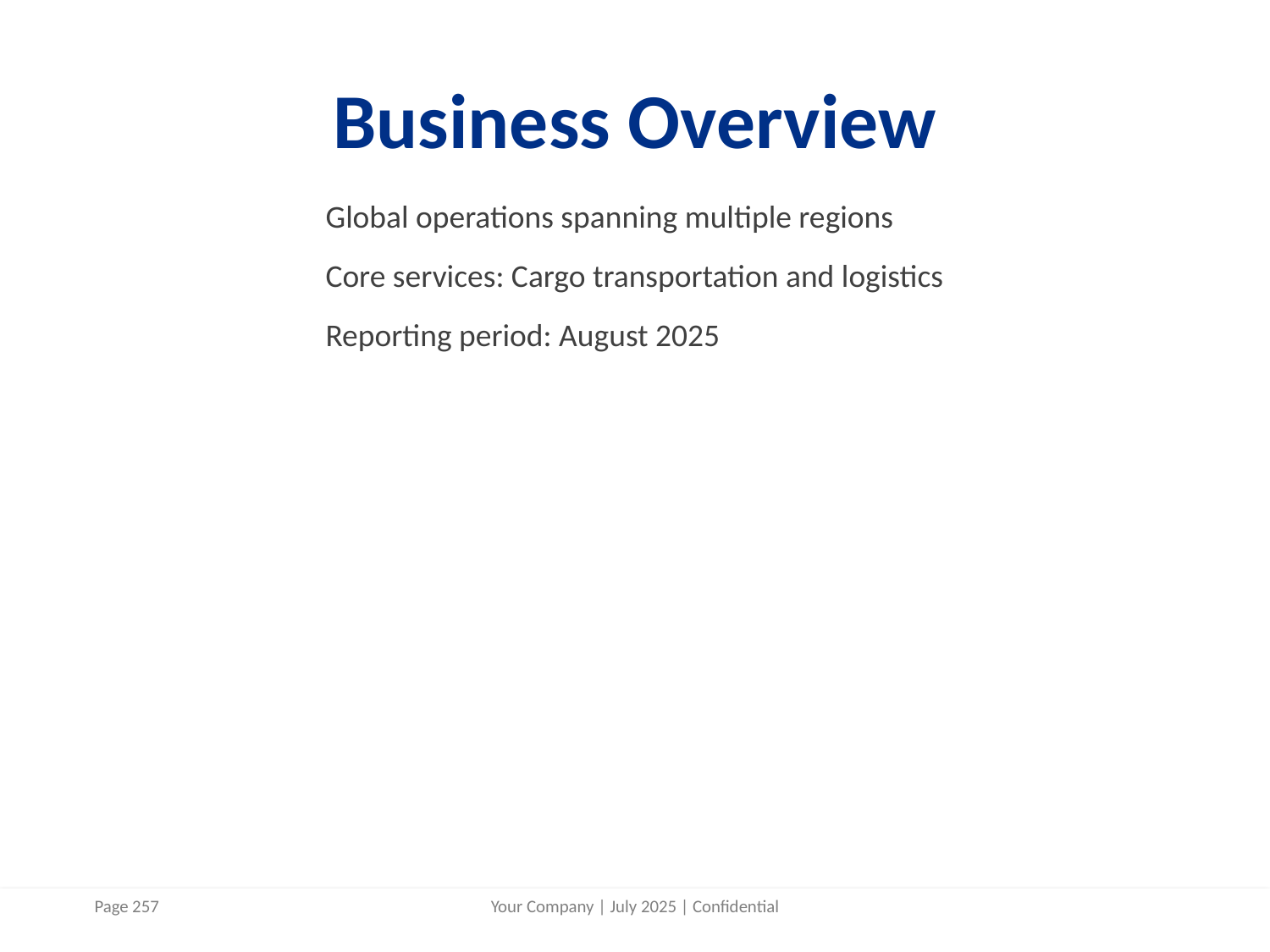

# Business Overview
Global operations spanning multiple regions
Core services: Cargo transportation and logistics
Reporting period: August 2025

Your Company | July 2025 | Confidential
Page 257